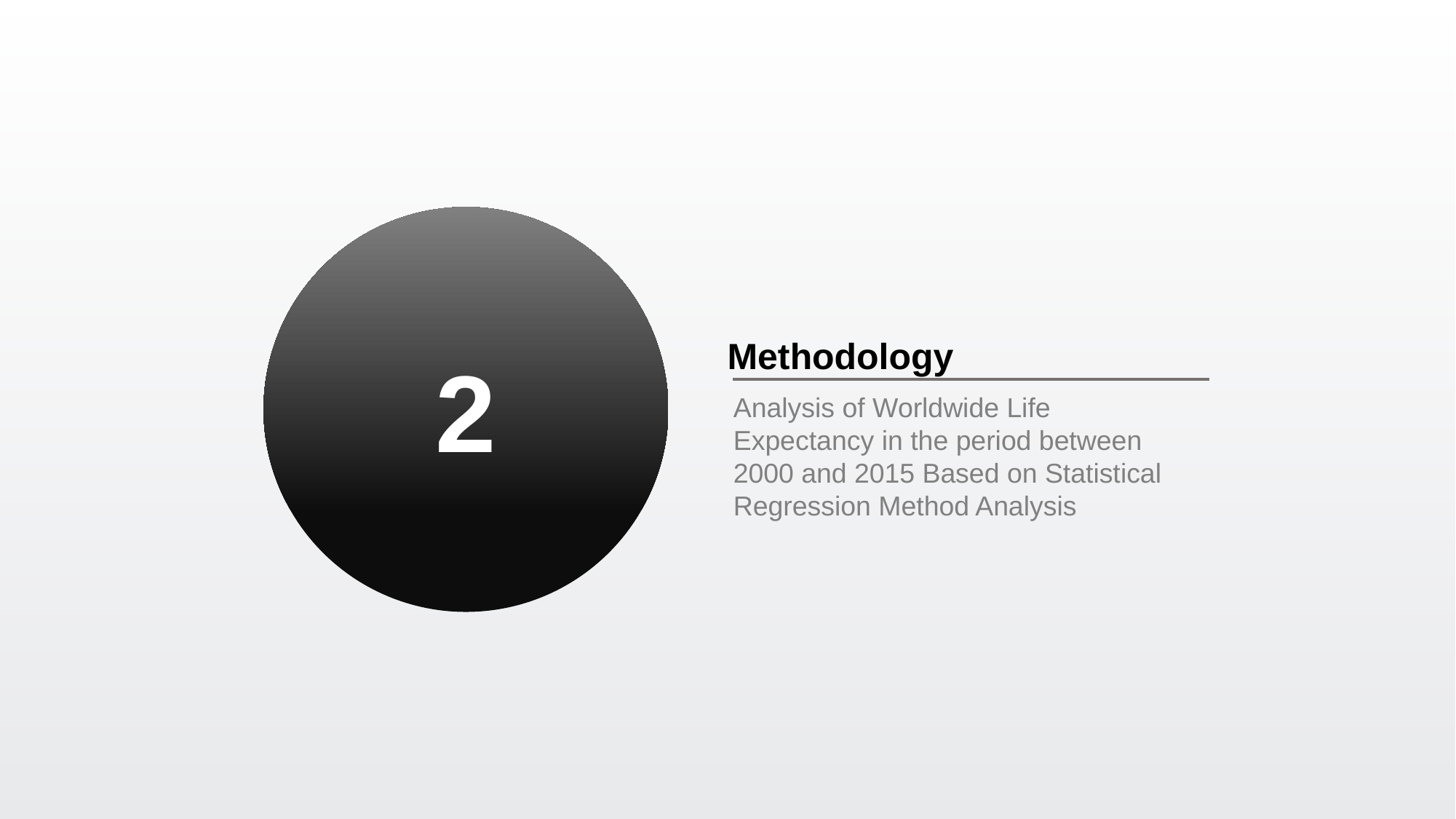

Methodology
2
Analysis of Worldwide Life Expectancy in the period between 2000 and 2015 Based on Statistical Regression Method Analysis